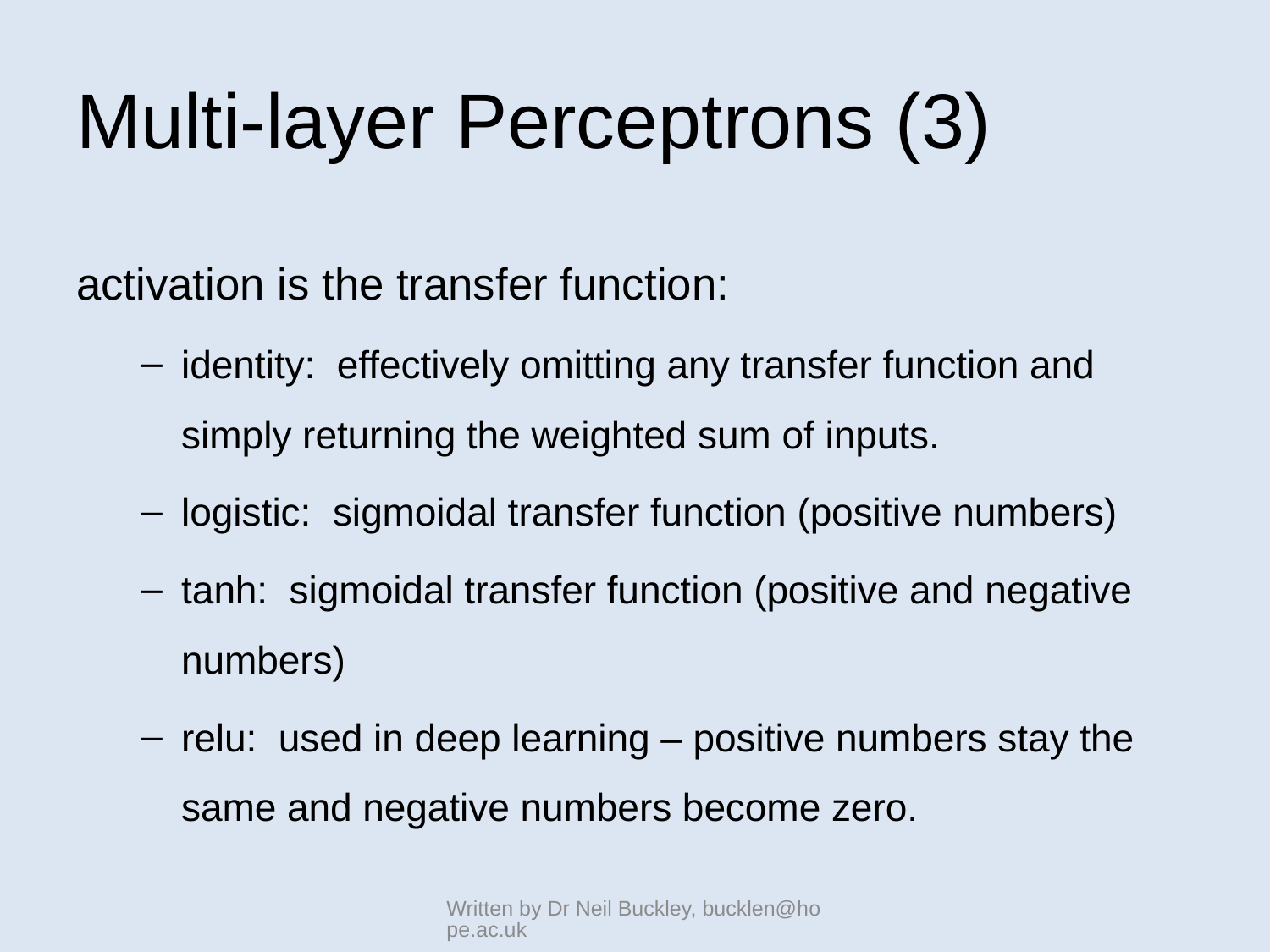

# Multi-layer Perceptrons (3)
activation is the transfer function:
identity:  effectively omitting any transfer function and simply returning the weighted sum of inputs.
logistic:  sigmoidal transfer function (positive numbers)
tanh:  sigmoidal transfer function (positive and negative numbers)
relu:  used in deep learning – positive numbers stay the same and negative numbers become zero.
Written by Dr Neil Buckley, bucklen@hope.ac.uk